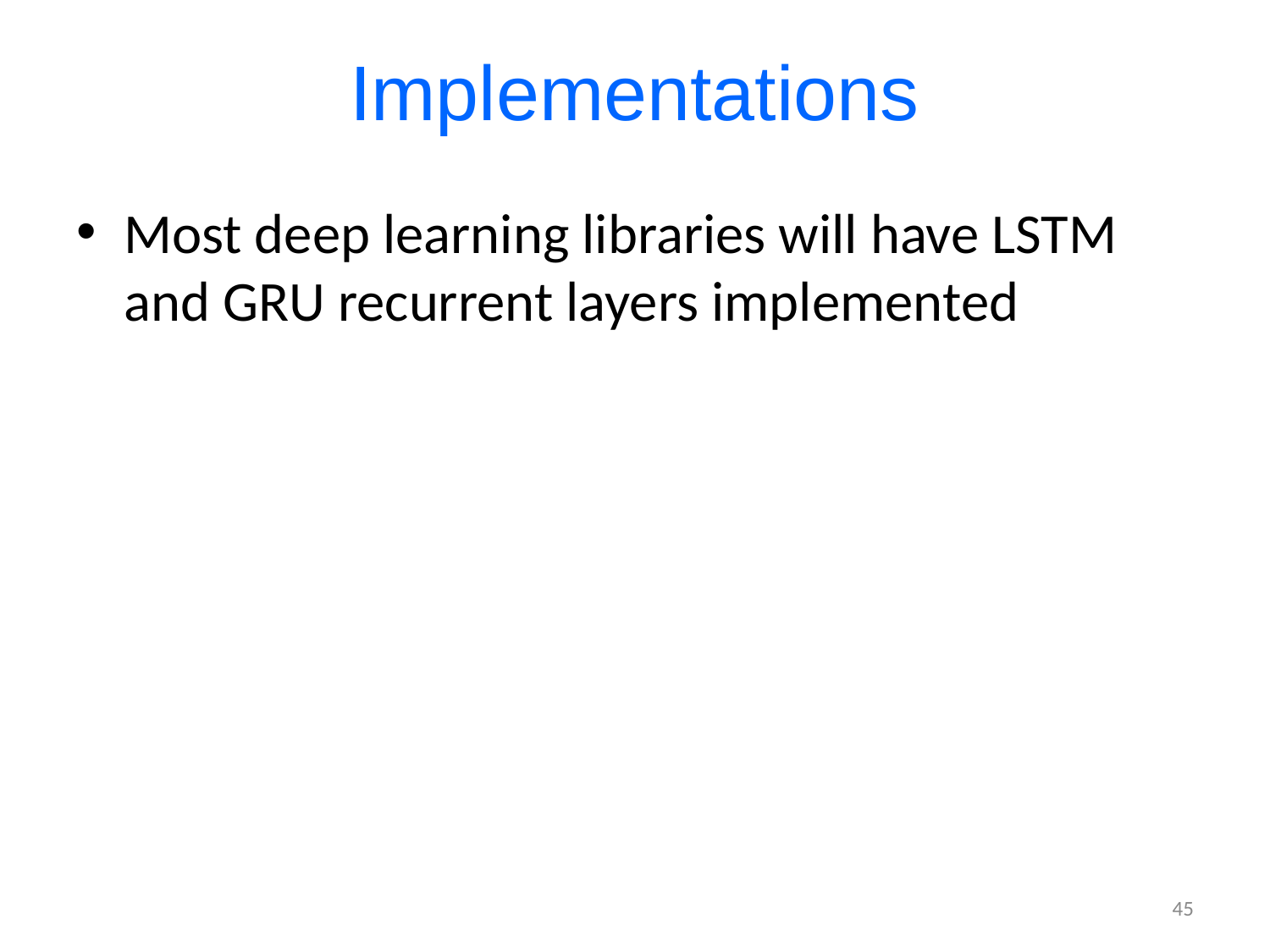

# Implementations
Most deep learning libraries will have LSTM and GRU recurrent layers implemented

45